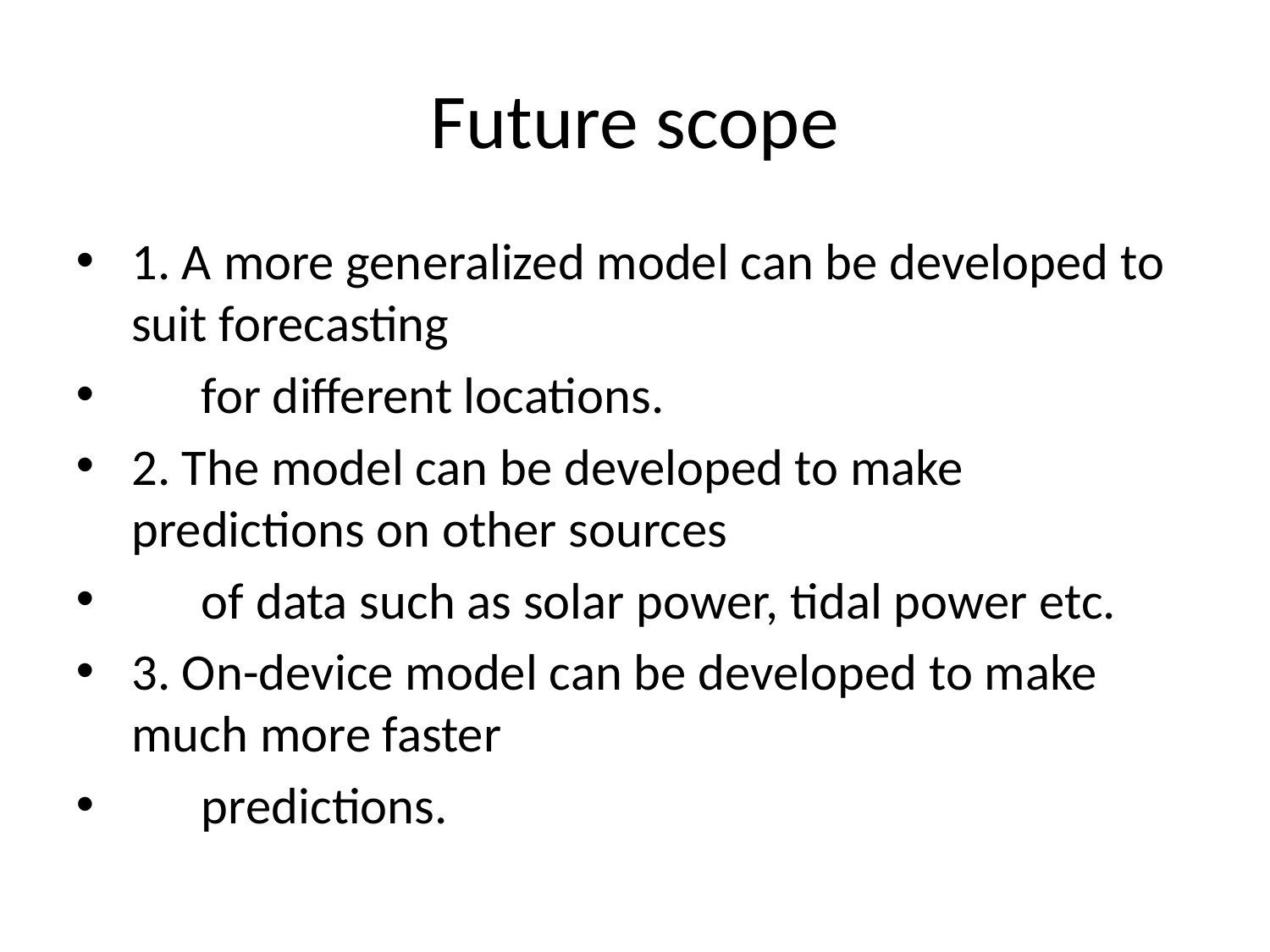

Future scope
1. A more generalized model can be developed to suit forecasting
      for different locations.
2. The model can be developed to make predictions on other sources
      of data such as solar power, tidal power etc.
3. On-device model can be developed to make much more faster
      predictions.